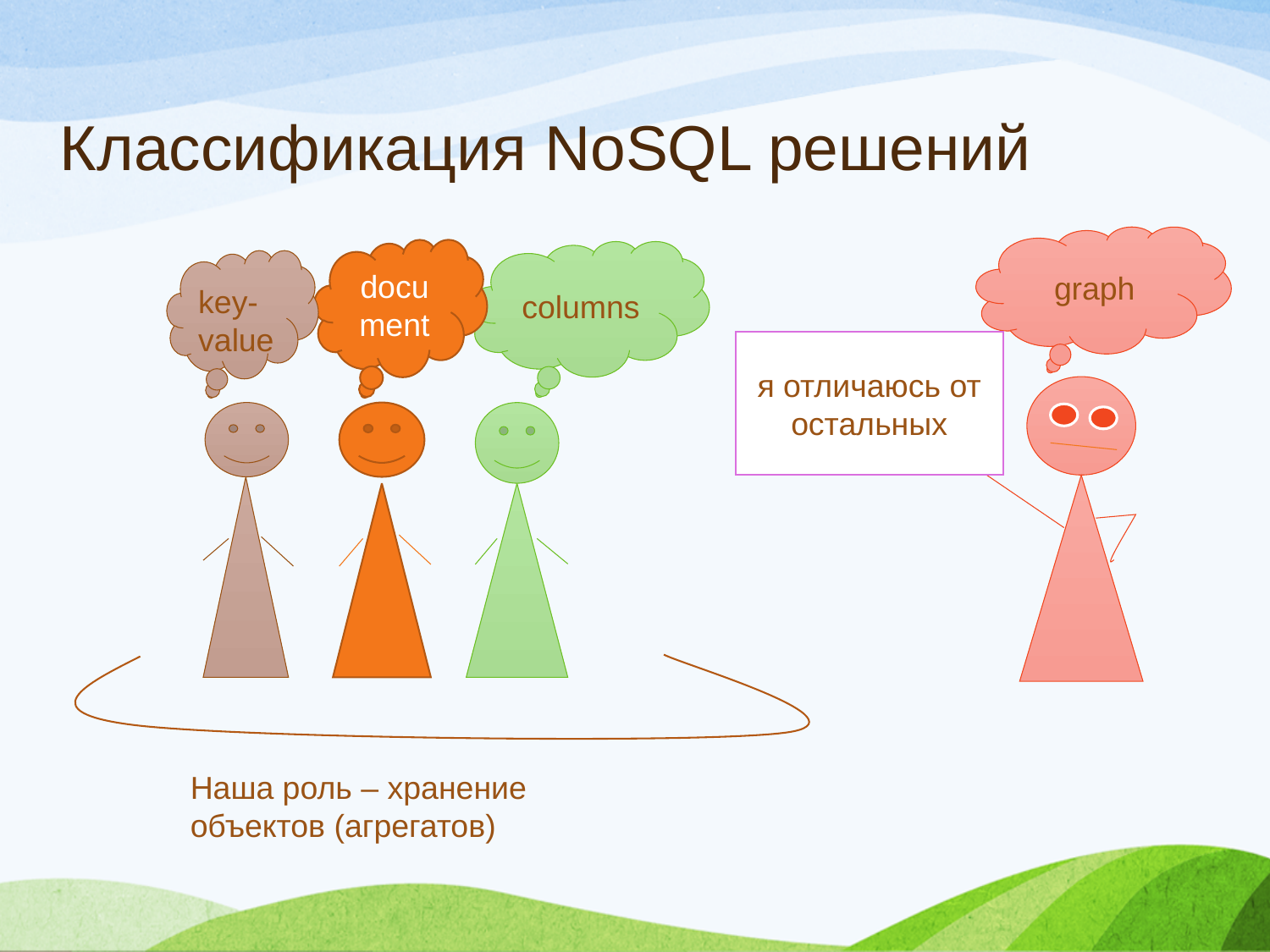

# Классификация NoSQL решений
graph
document
columns

key-value
я отличаюсь от остальных

Наша роль – хранение объектов (агрегатов)